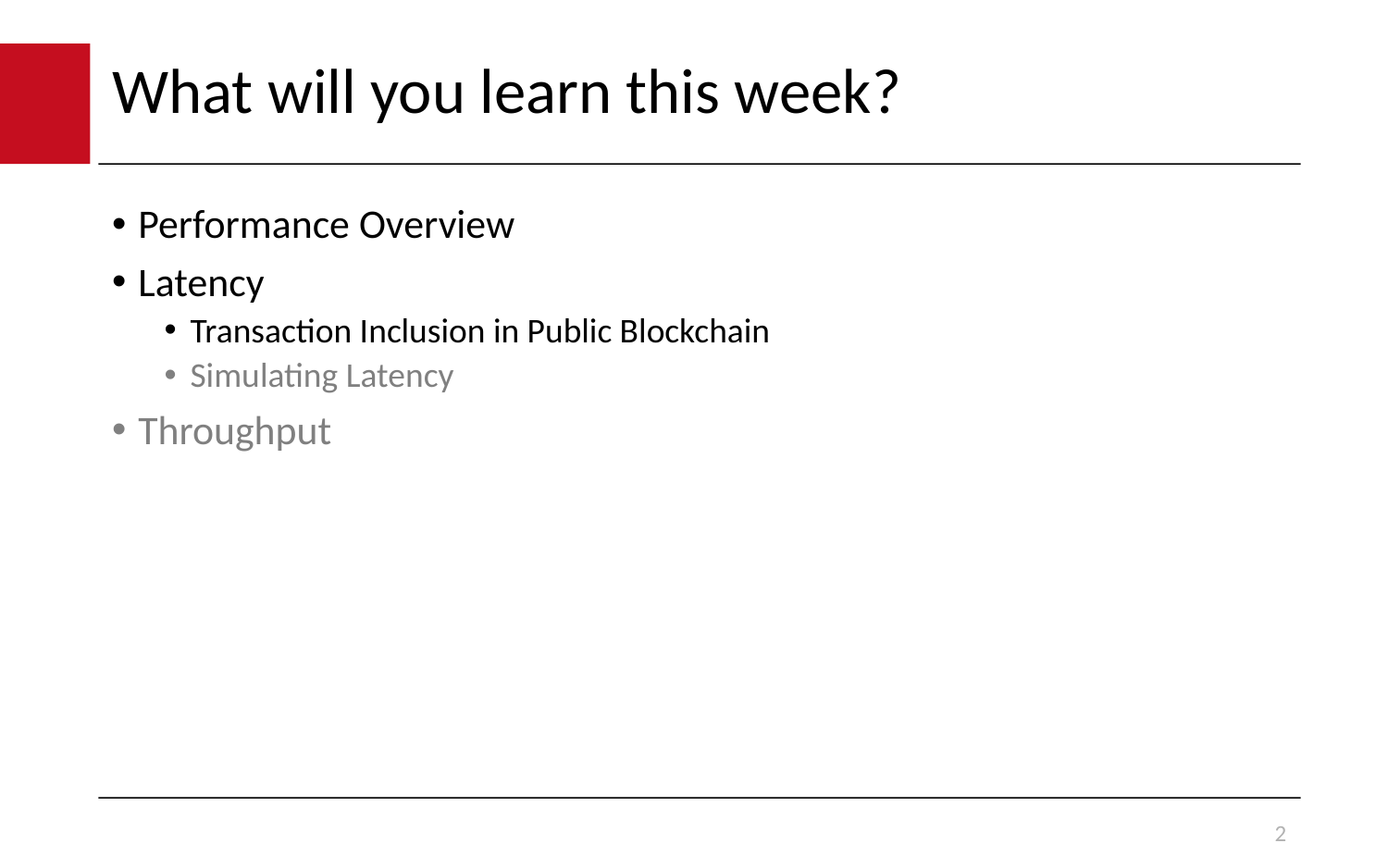

# What will you learn this week?
Performance Overview
Latency
Transaction Inclusion in Public Blockchain
Simulating Latency
Throughput

2